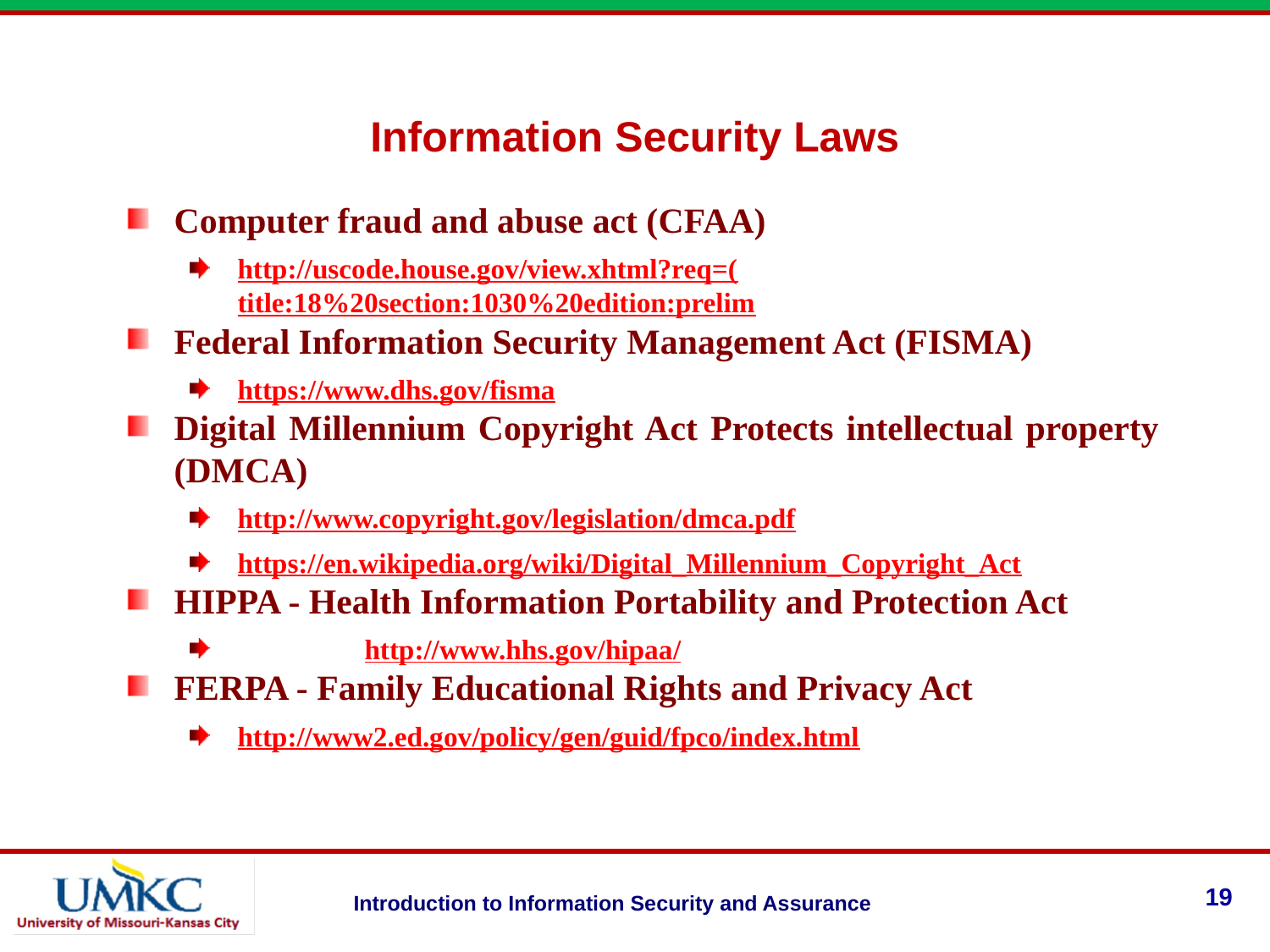

# Information Security Laws
Computer fraud and abuse act (CFAA)
http://uscode.house.gov/view.xhtml?req=(title:18%20section:1030%20edition:prelim
Federal Information Security Management Act (FISMA)
https://www.dhs.gov/fisma
Digital Millennium Copyright Act Protects intellectual property (DMCA)
http://www.copyright.gov/legislation/dmca.pdf
https://en.wikipedia.org/wiki/Digital_Millennium_Copyright_Act
HIPPA - Health Information Portability and Protection Act
	http://www.hhs.gov/hipaa/
FERPA - Family Educational Rights and Privacy Act
http://www2.ed.gov/policy/gen/guid/fpco/index.html
19